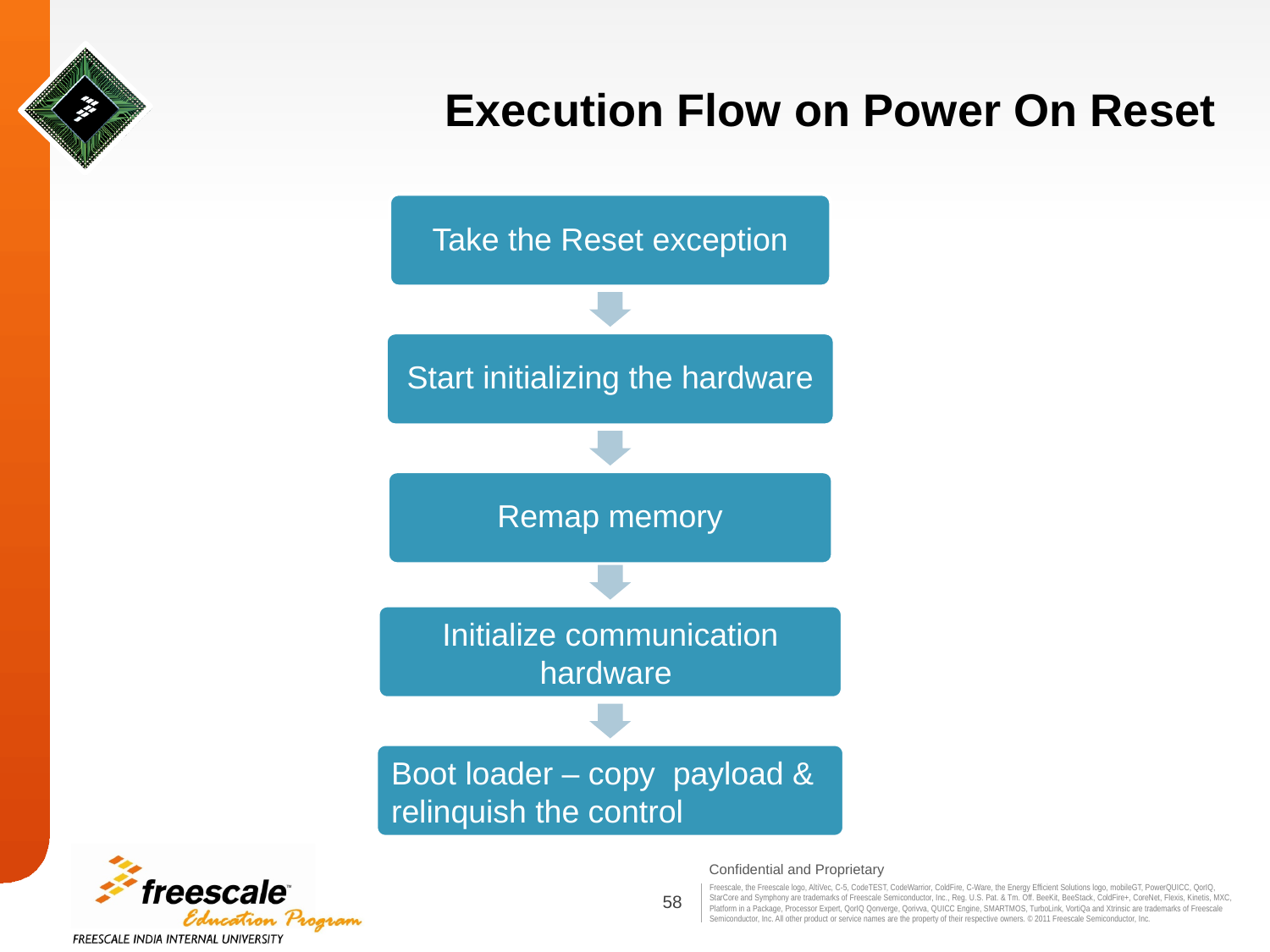

# Execution Flow on Power On Reset
Take the Reset exception

Start initializing the hardware

Remap memory

Initialize communication hardware

Boot loader – copy  payload & relinquish the control